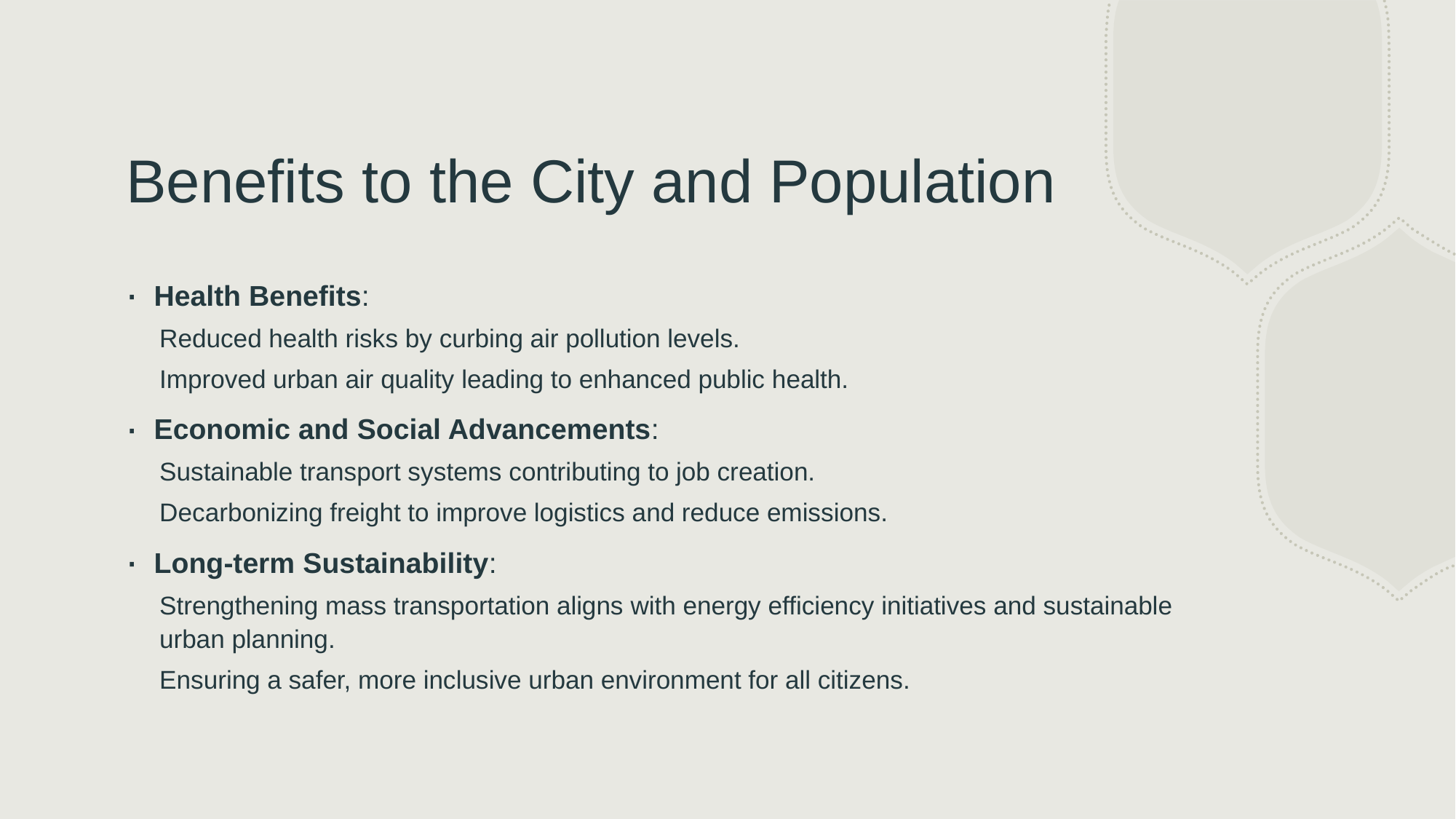

# Benefits to the City and Population
Health Benefits:
Reduced health risks by curbing air pollution levels.
Improved urban air quality leading to enhanced public health.
Economic and Social Advancements:
Sustainable transport systems contributing to job creation.
Decarbonizing freight to improve logistics and reduce emissions.
Long-term Sustainability:
Strengthening mass transportation aligns with energy efficiency initiatives and sustainable urban planning.
Ensuring a safer, more inclusive urban environment for all citizens.